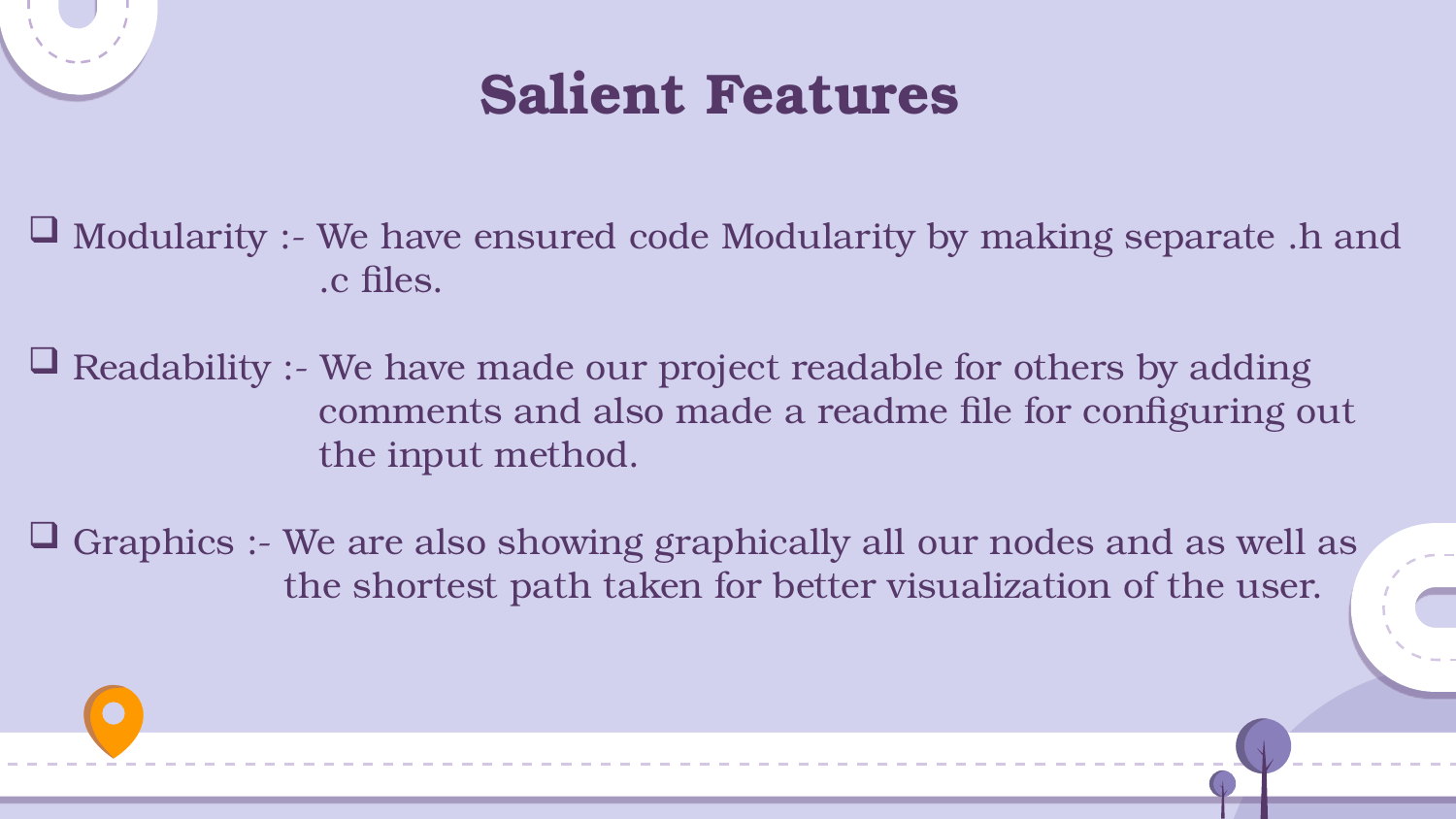

Salient Features

Modularity :- We have ensured code Modularity by making separate .h and
                         .c files.

Readability :- We have made our project readable for others by adding
                         comments and also made a readme file for configuring out
                         the input method.

Graphics :- We are also showing graphically all our nodes and as well as
                      the shortest path taken for better visualization of the user.